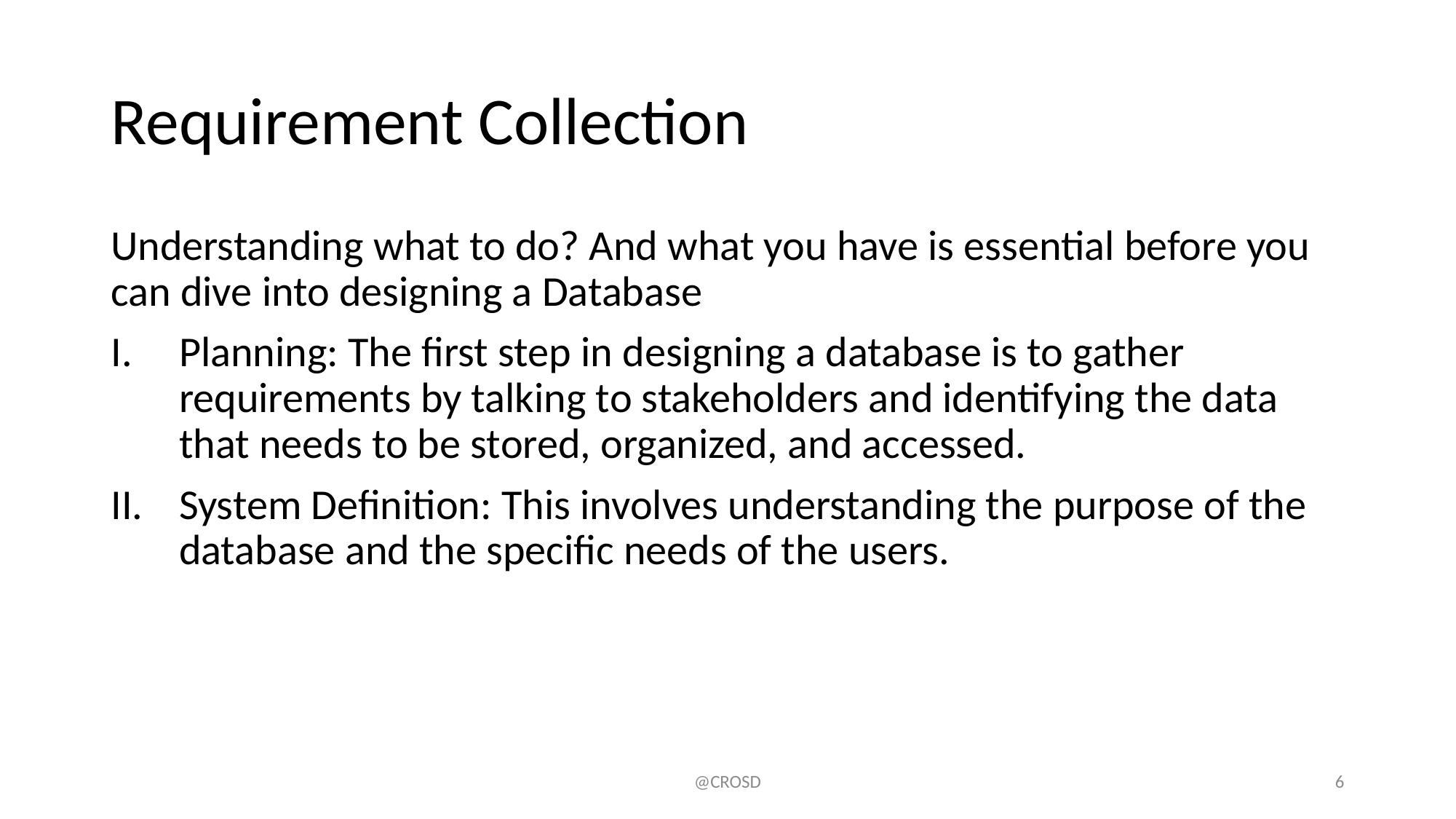

# Requirement Collection
Understanding what to do? And what you have is essential before you can dive into designing a Database
Planning: The first step in designing a database is to gather requirements by talking to stakeholders and identifying the data that needs to be stored, organized, and accessed.
System Definition: This involves understanding the purpose of the database and the specific needs of the users.
@CROSD
6